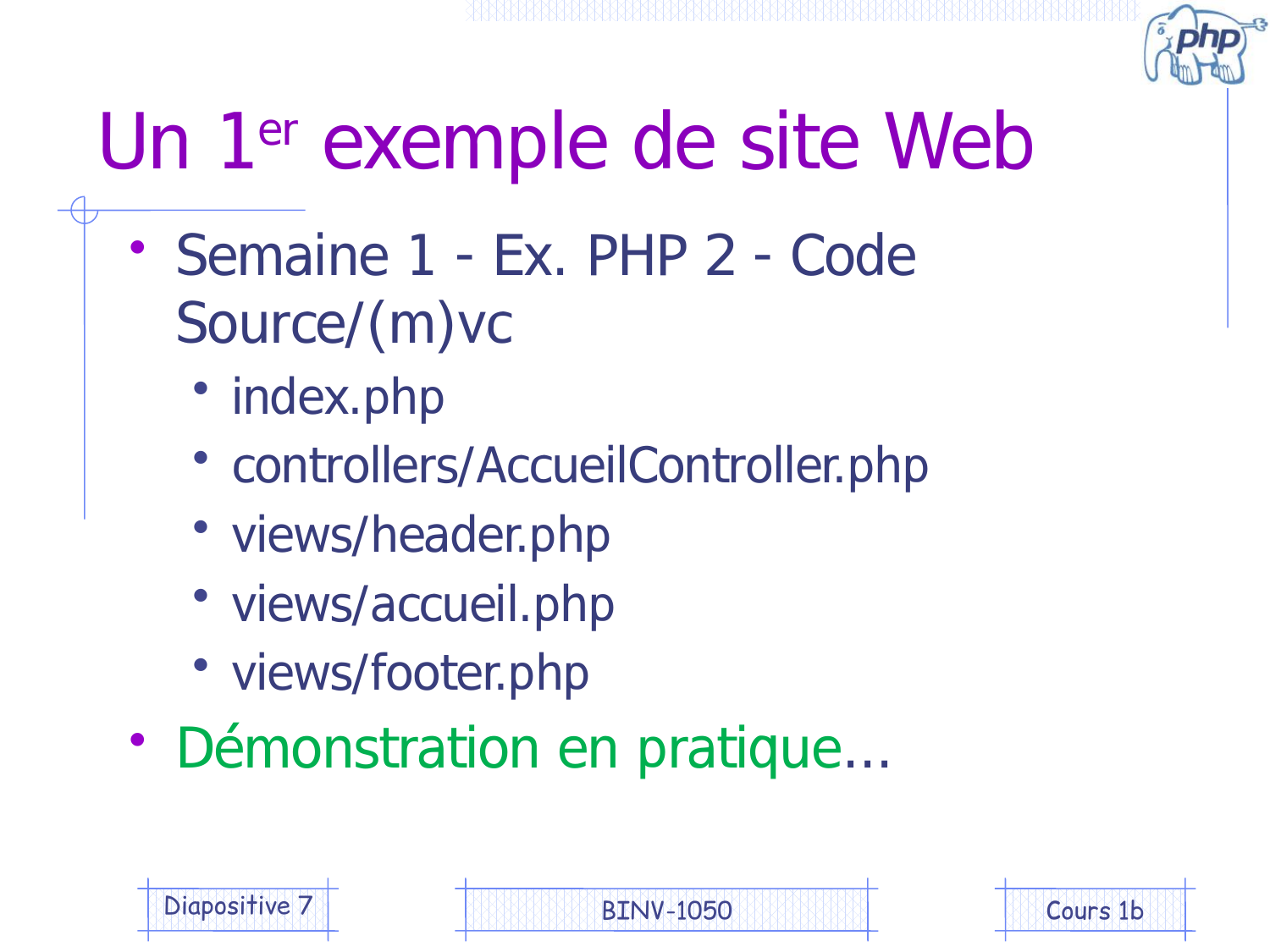

# Un 1er exemple de site Web
Semaine 1 - Ex. PHP 2 - Code Source/(m)vc
index.php
controllers/AccueilController.php
views/header.php
views/accueil.php
views/footer.php
Démonstration en pratique...
Diapositive 7
BINV-1050
Cours 1b